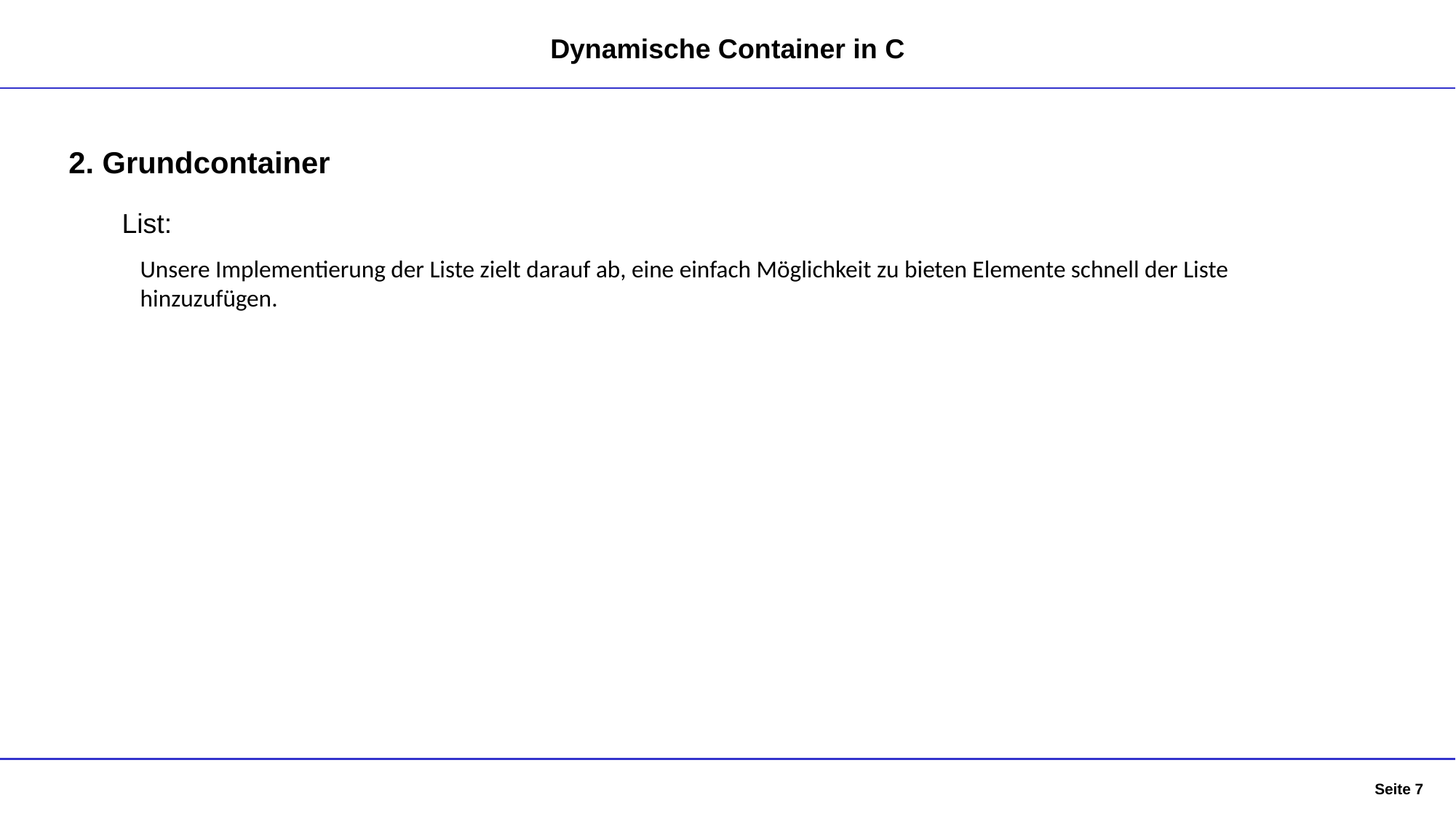

Dynamische Container in C
2. Grundcontainer

List:
Unsere Implementierung der Liste zielt darauf ab, eine einfach Möglichkeit zu bieten Elemente schnell der Liste hinzuzufügen.

Seite 7